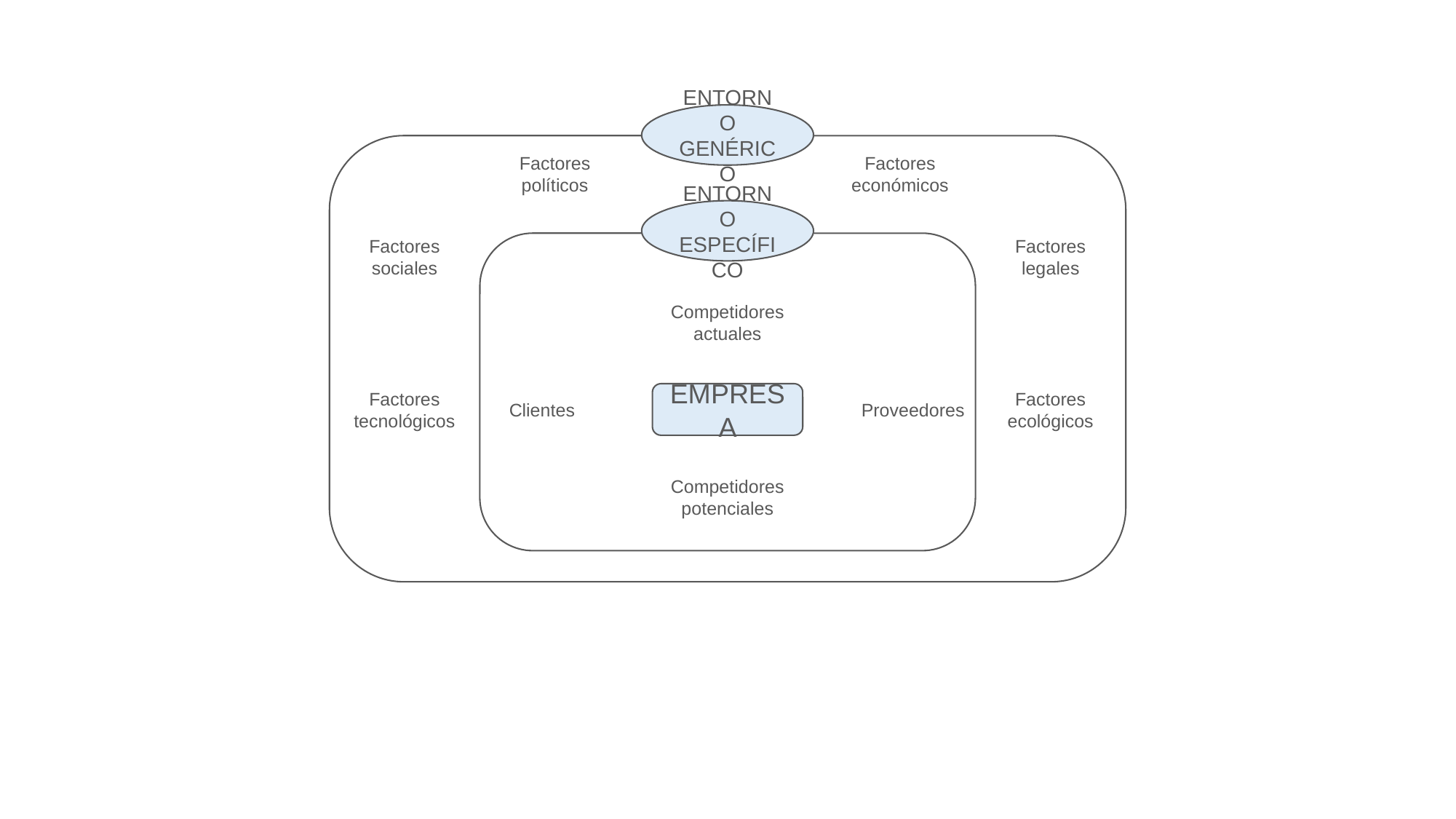

ENTORNO GENÉRICO

Factores políticos
Factores económicos
ENTORNO ESPECÍFICO
Factores sociales
Factores legales

Competidores actuales
Factores tecnológicos
Clientes
EMPRESA
Proveedores
Factores ecológicos
Competidores potenciales